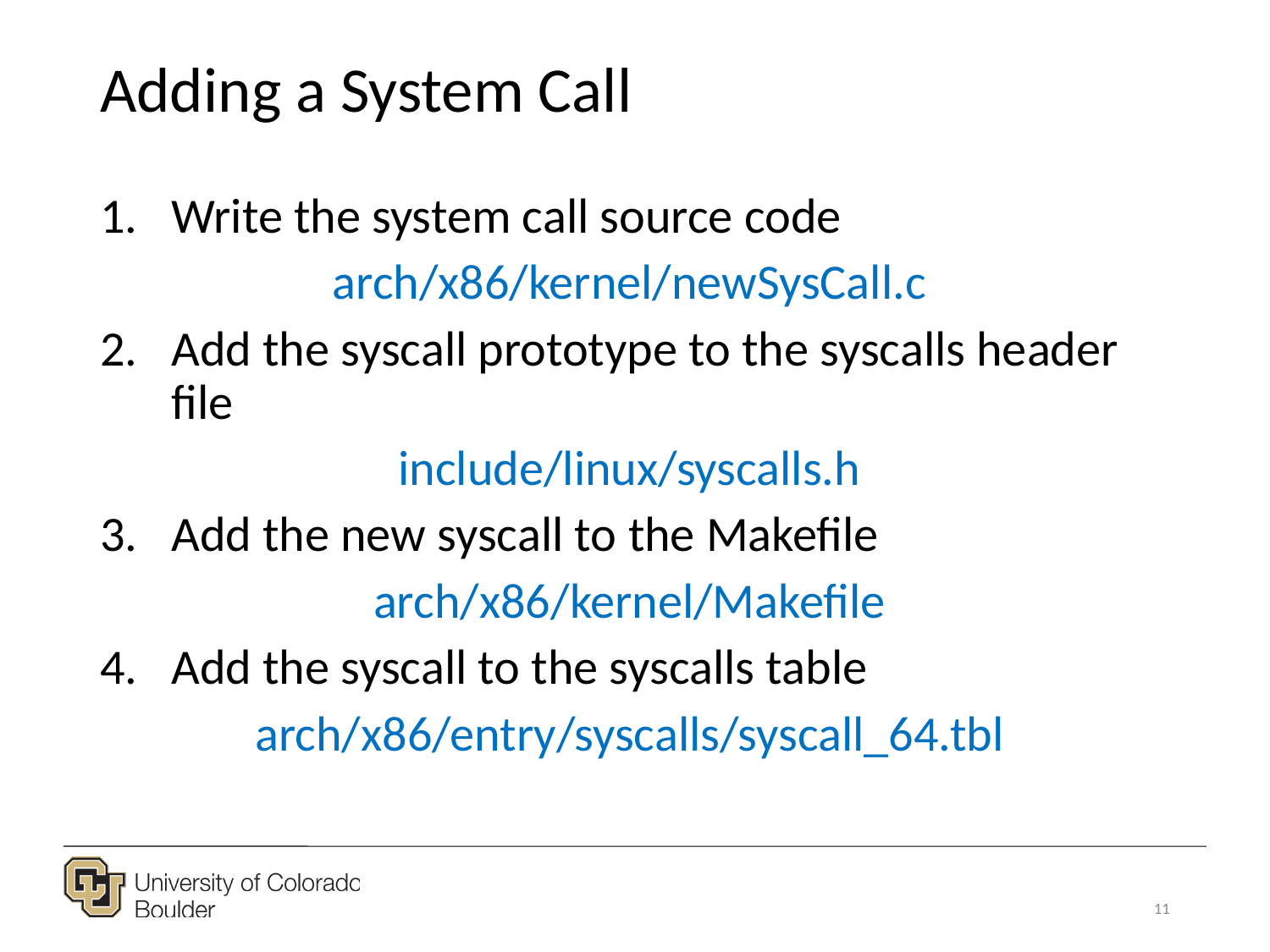

# Adding a System Call
Write the system call source code
arch/x86/kernel/newSysCall.c
Add the syscall prototype to the syscalls header file
include/linux/syscalls.h
Add the new syscall to the Makefile
arch/x86/kernel/Makefile
Add the syscall to the syscalls table
arch/x86/entry/syscalls/syscall_64.tbl

11